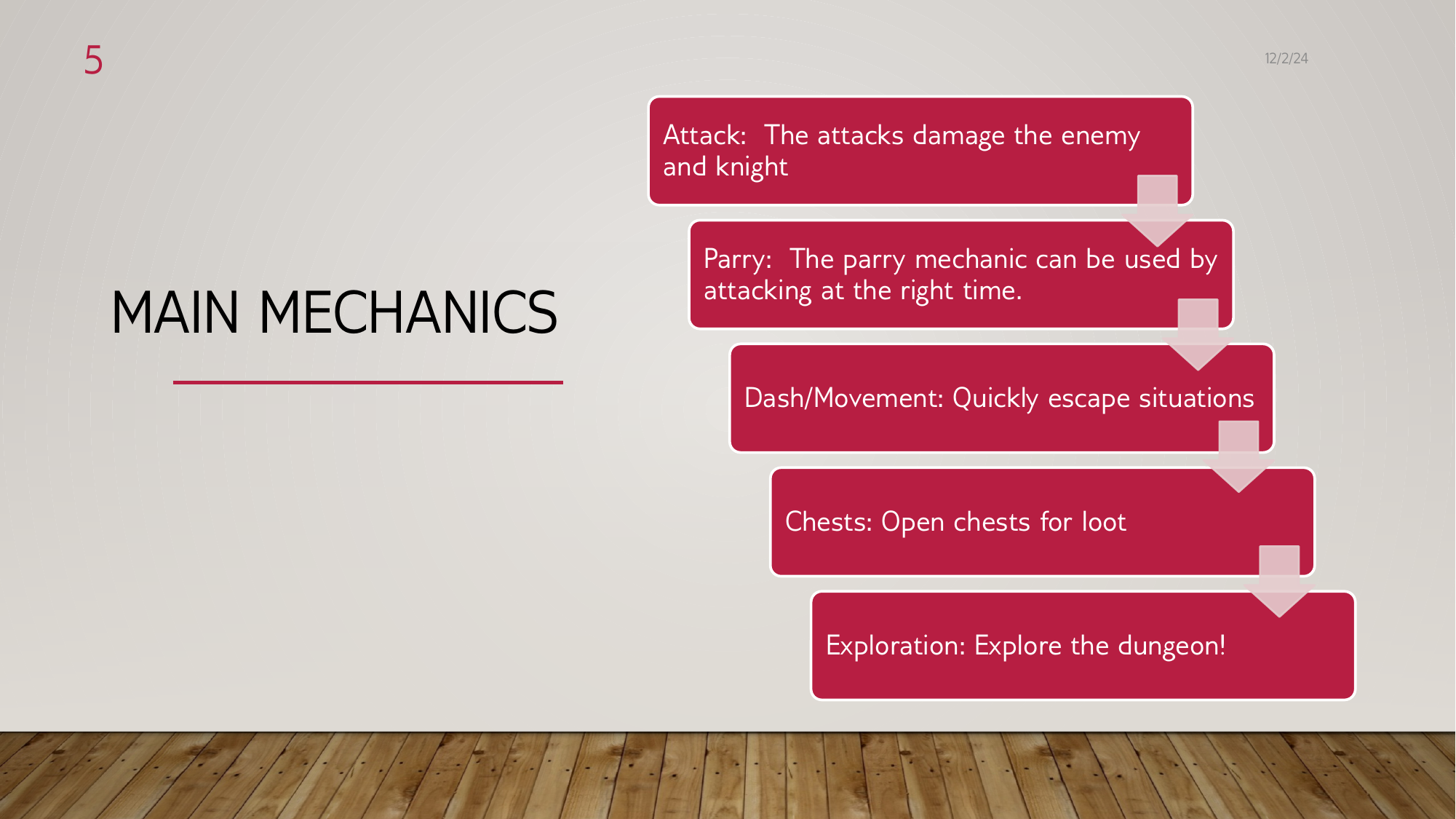

5

12/2/24
Attack:  The attacks damage the enemy and knight
Parry:  The parry mechanic can be used by attacking at the right time.
Dash/Movement: Quickly escape situations
Chests: Open chests for loot
Exploration: Explore the dungeon!

# Main Mechanics